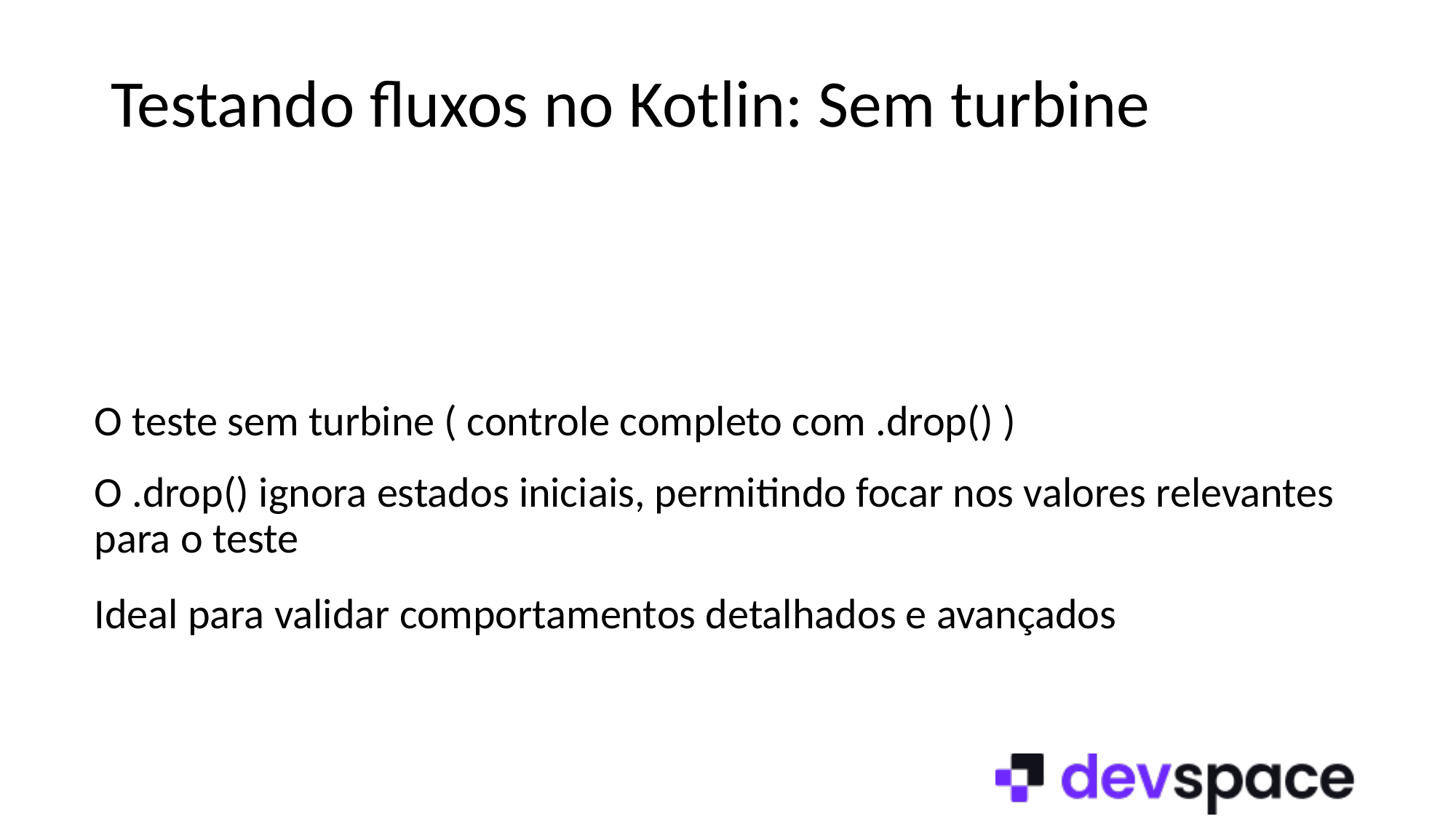

# Testando fluxos no Kotlin: Sem turbine
O teste sem turbine ( controle completo com .drop() )
O .drop() ignora estados iniciais, permitindo focar nos valores relevantes para o teste
Ideal para validar comportamentos detalhados e avançados